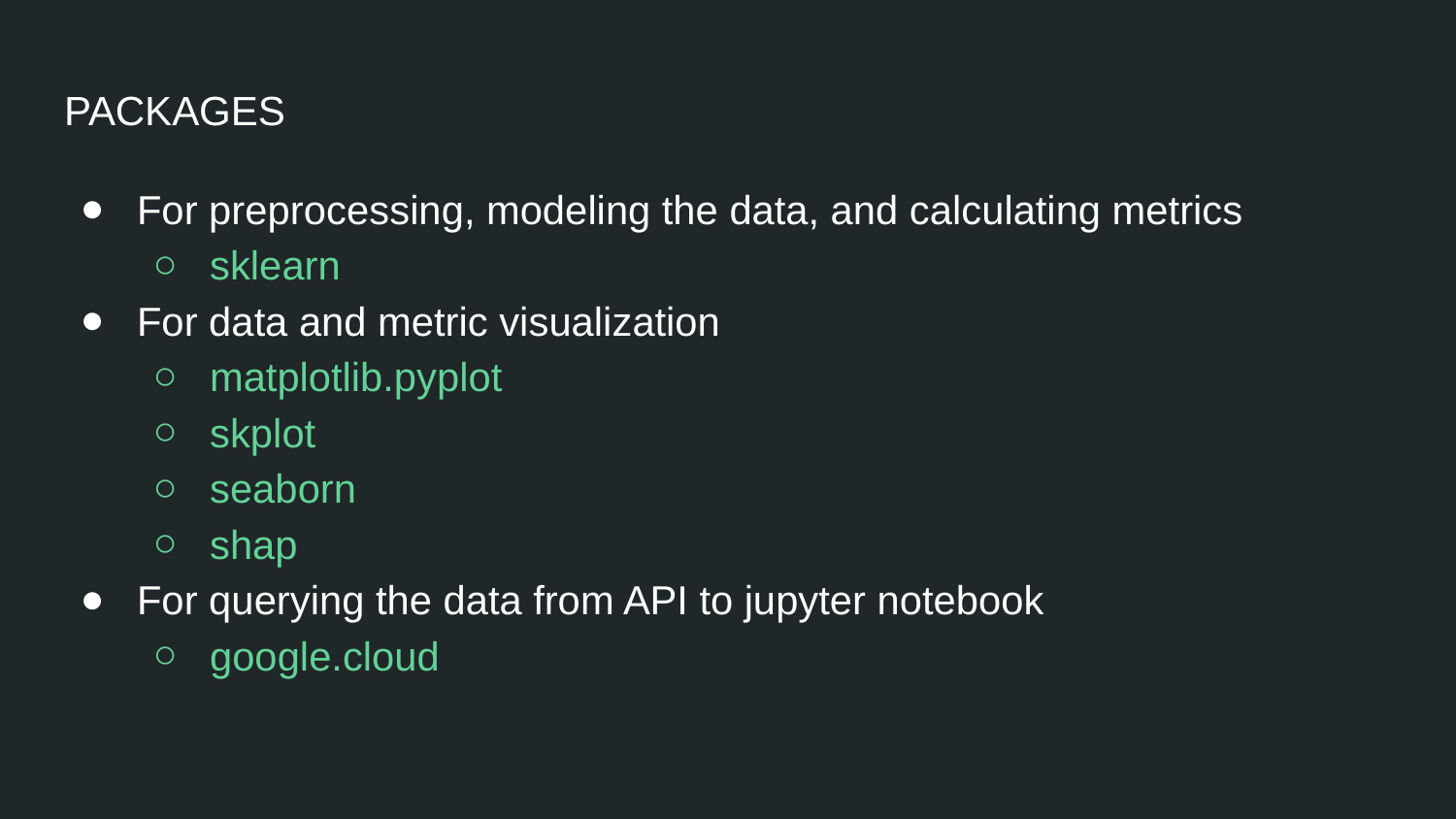

# PACKAGES
For preprocessing, modeling the data, and calculating metrics
sklearn
For data and metric visualization
matplotlib.pyplot
skplot
seaborn
shap
For querying the data from API to jupyter notebook
google.cloud